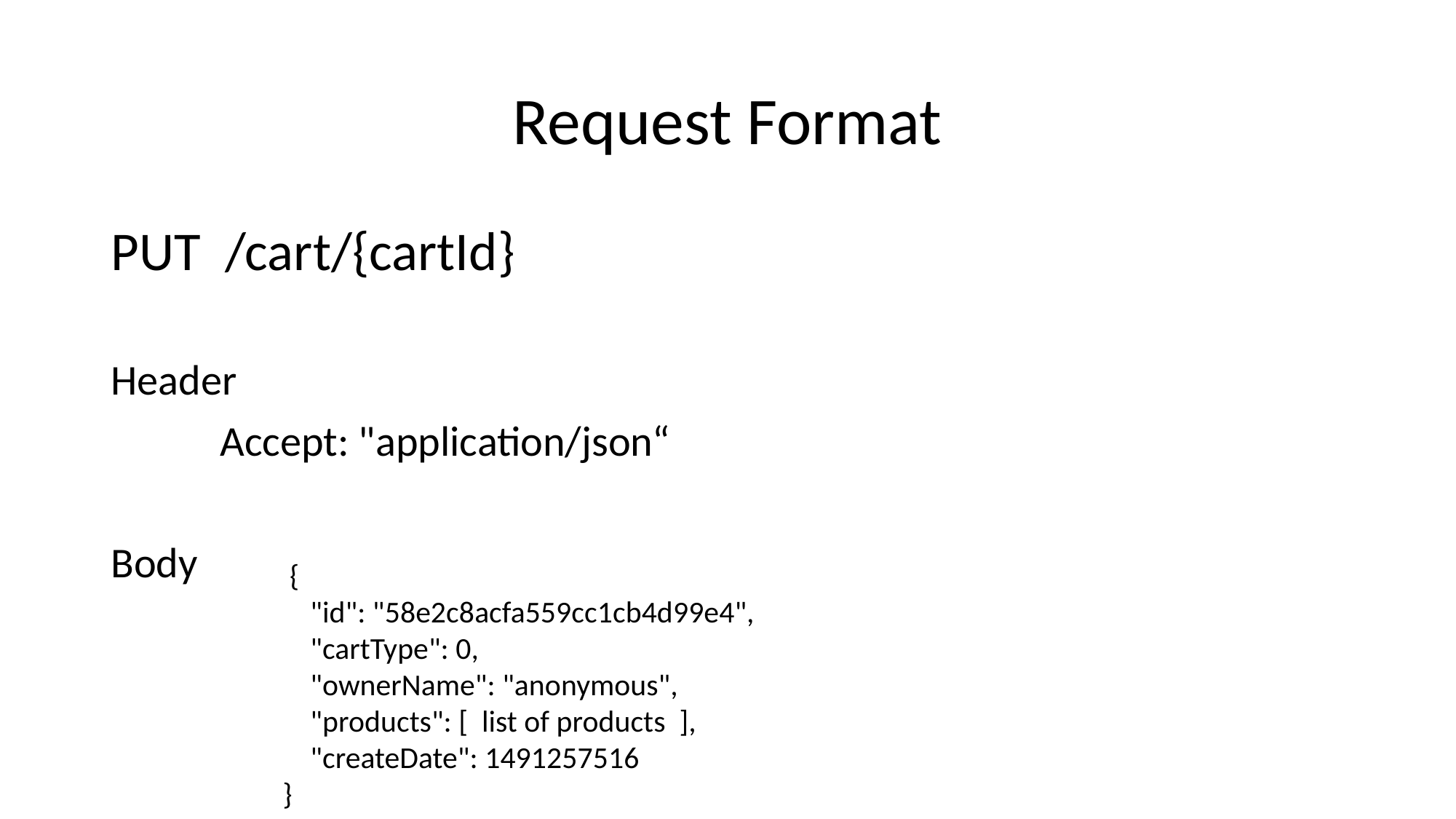

# Request Format
PUT  /cart/{cartId}

Header
	Accept: "application/json“

Body
 {
    "id": "58e2c8acfa559cc1cb4d99e4",
    "cartType": 0,
    "ownerName": "anonymous",
    "products": [  list of products  ],
    "createDate": 1491257516
}